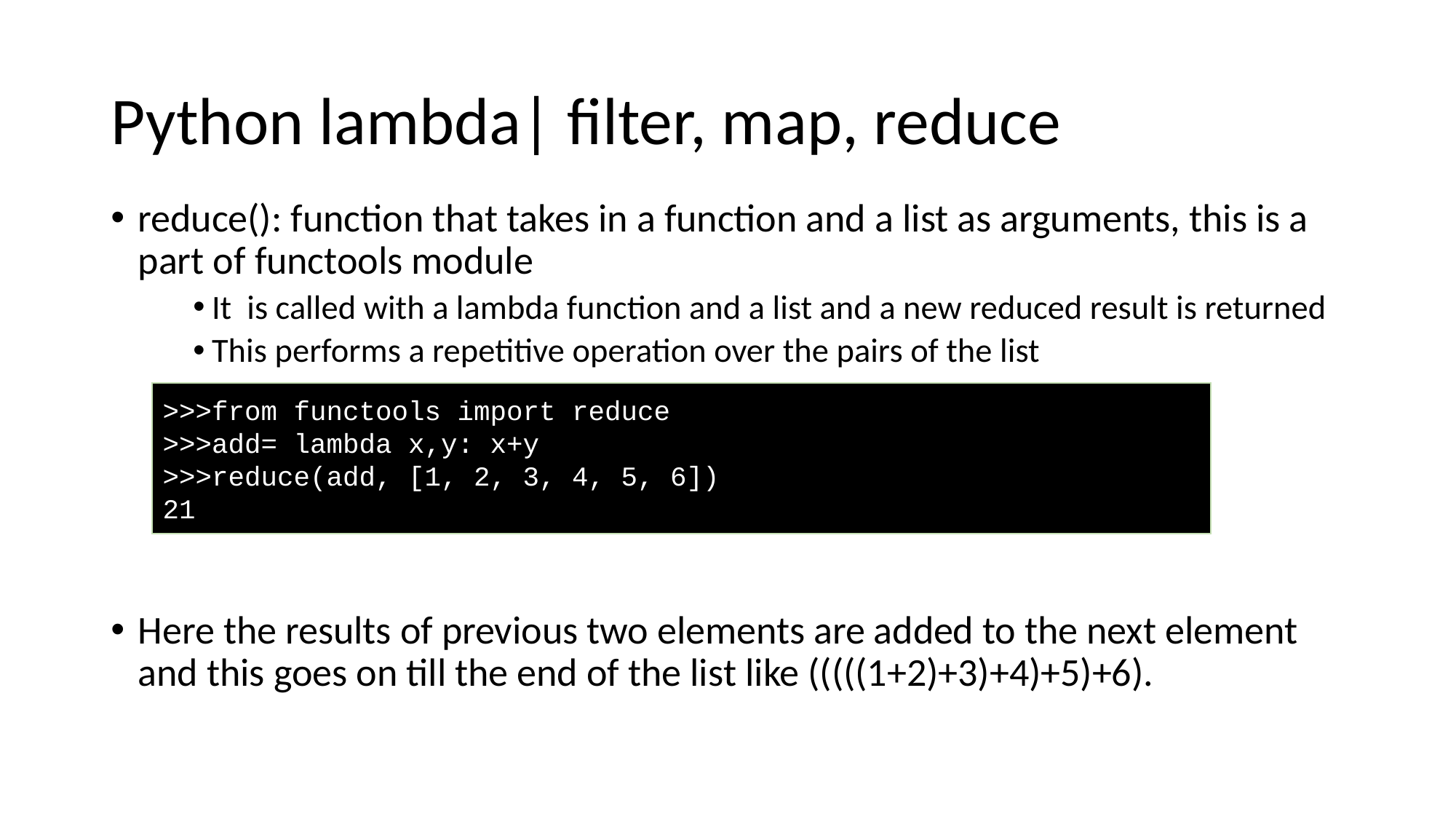

# Python lambda| filter, map, reduce
reduce(): function that takes in a function and a list as arguments, this is a part of functools module
 It  is called with a lambda function and a list and a new reduced result is returned
 This performs a repetitive operation over the pairs of the list

Here the results of previous two elements are added to the next element and this goes on till the end of the list like (((((1+2)+3)+4)+5)+6).

>>>from functools import reduce
>>>add= lambda x,y: x+y
>>>reduce(add, [1, 2, 3, 4, 5, 6])
21